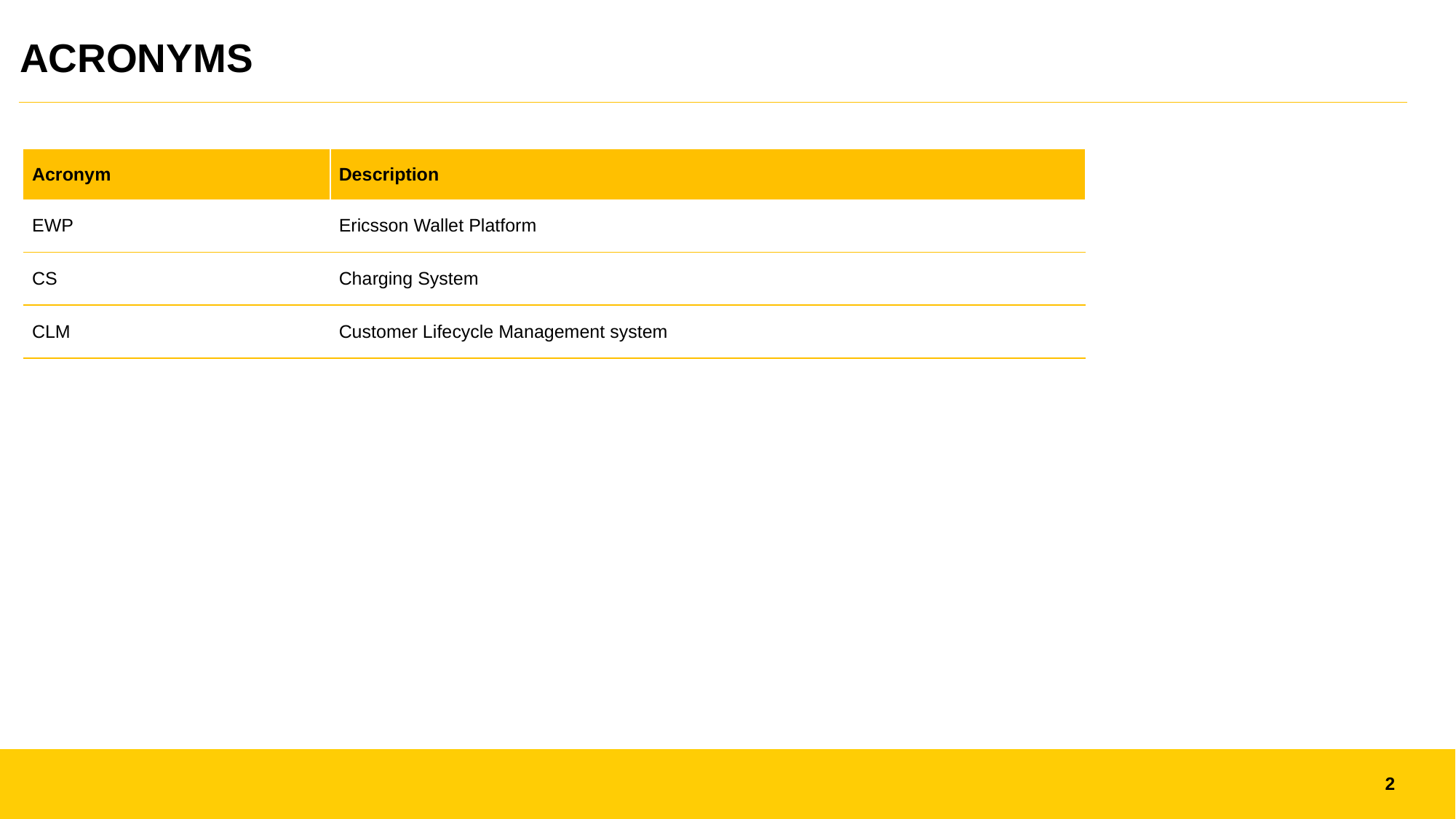

ACRONYMS
| Acronym | Description |
| --- | --- |
| EWP | Ericsson Wallet Platform |
| CS | Charging System |
| CLM | Customer Lifecycle Management system |

2